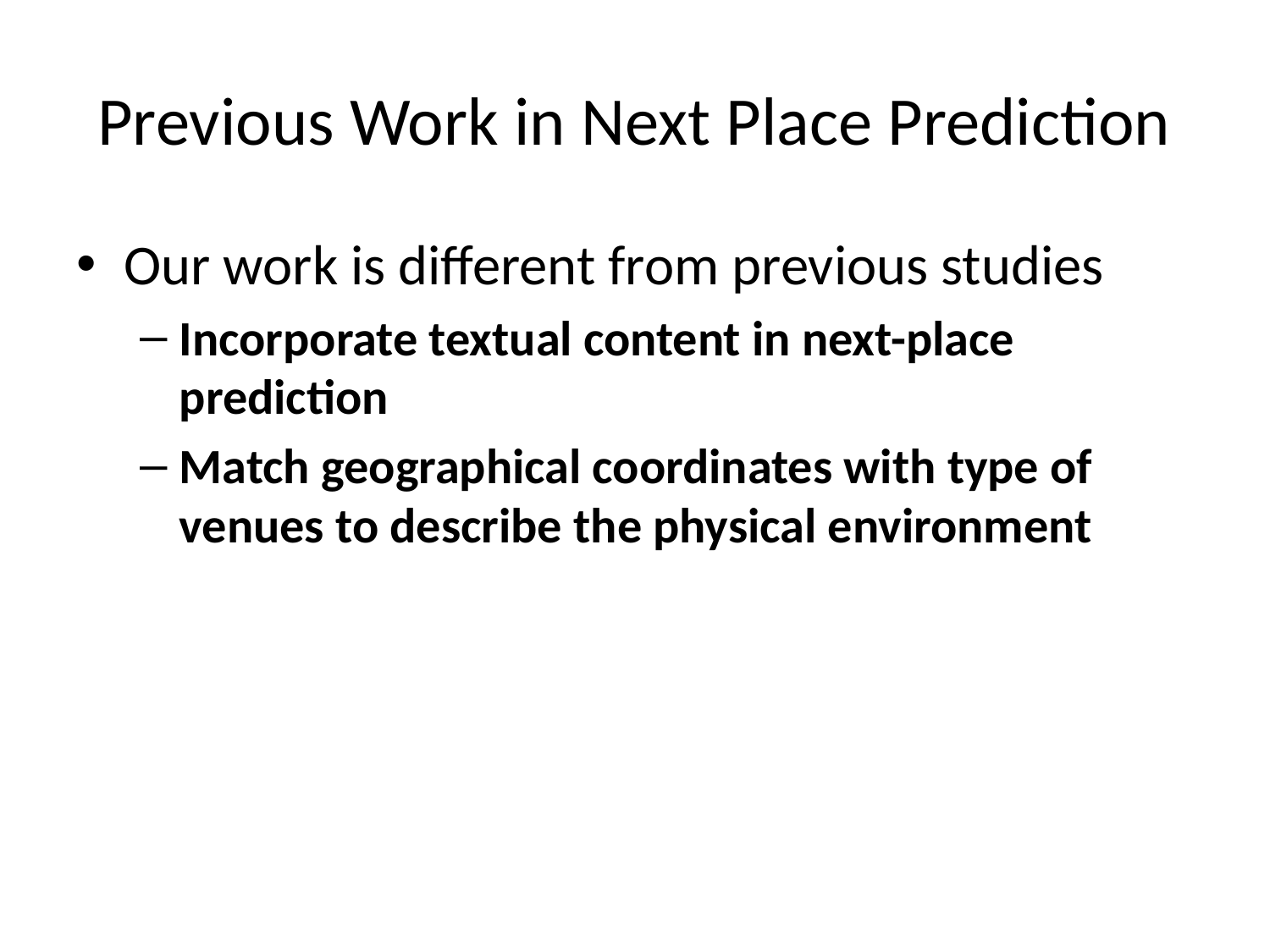

# Previous Work in Next Place Prediction
Our work is different from previous studies
Incorporate textual content in next-place prediction
Match geographical coordinates with type of venues to describe the physical environment